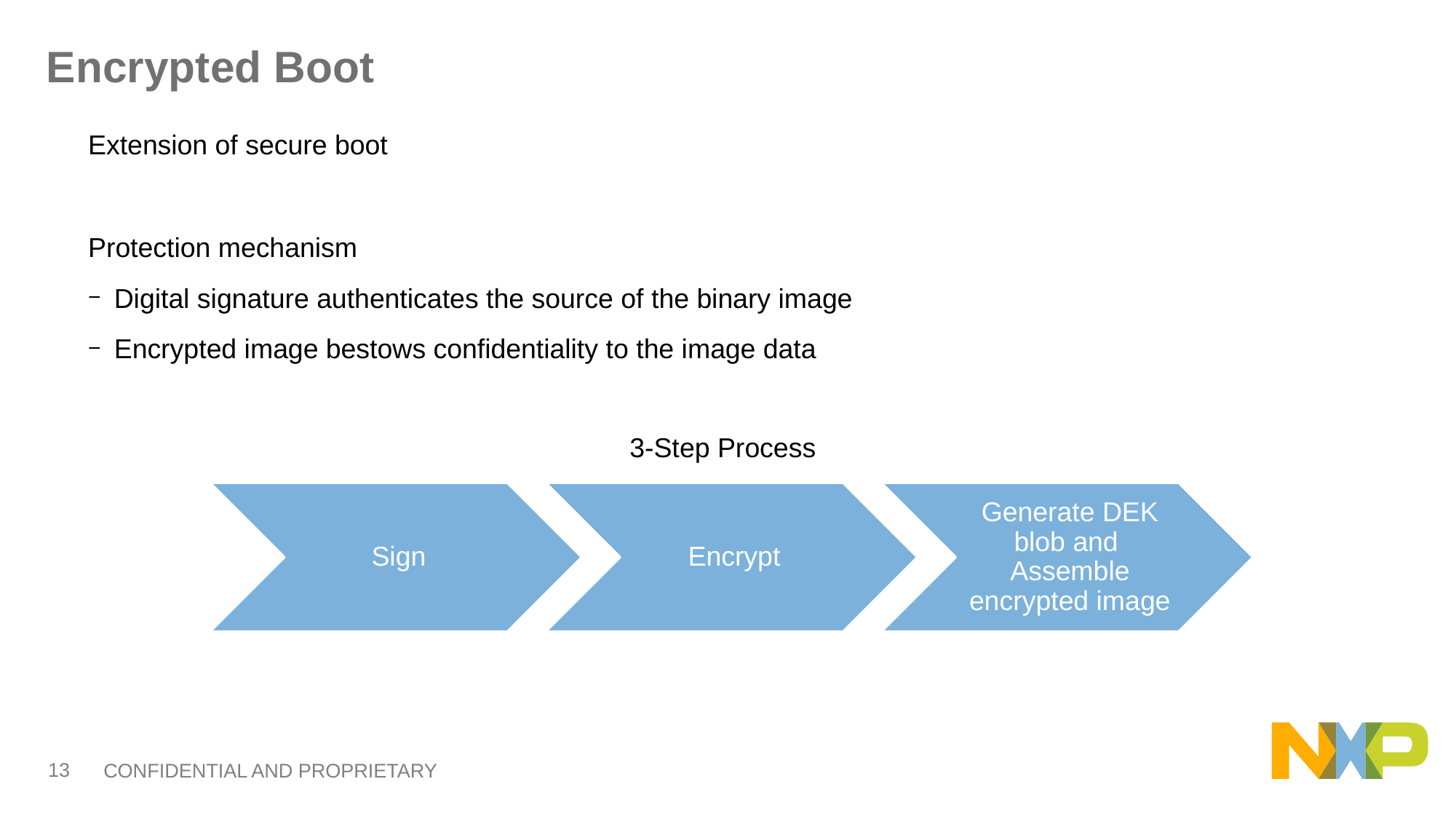

# Encrypted Boot
Extension of secure boot

Protection mechanism
Digital signature authenticates the source of the binary image
Encrypted image bestows confidentiality to the image data
Sign
Encrypt
Generate DEK blob and
Assemble encrypted image
3-Step Process